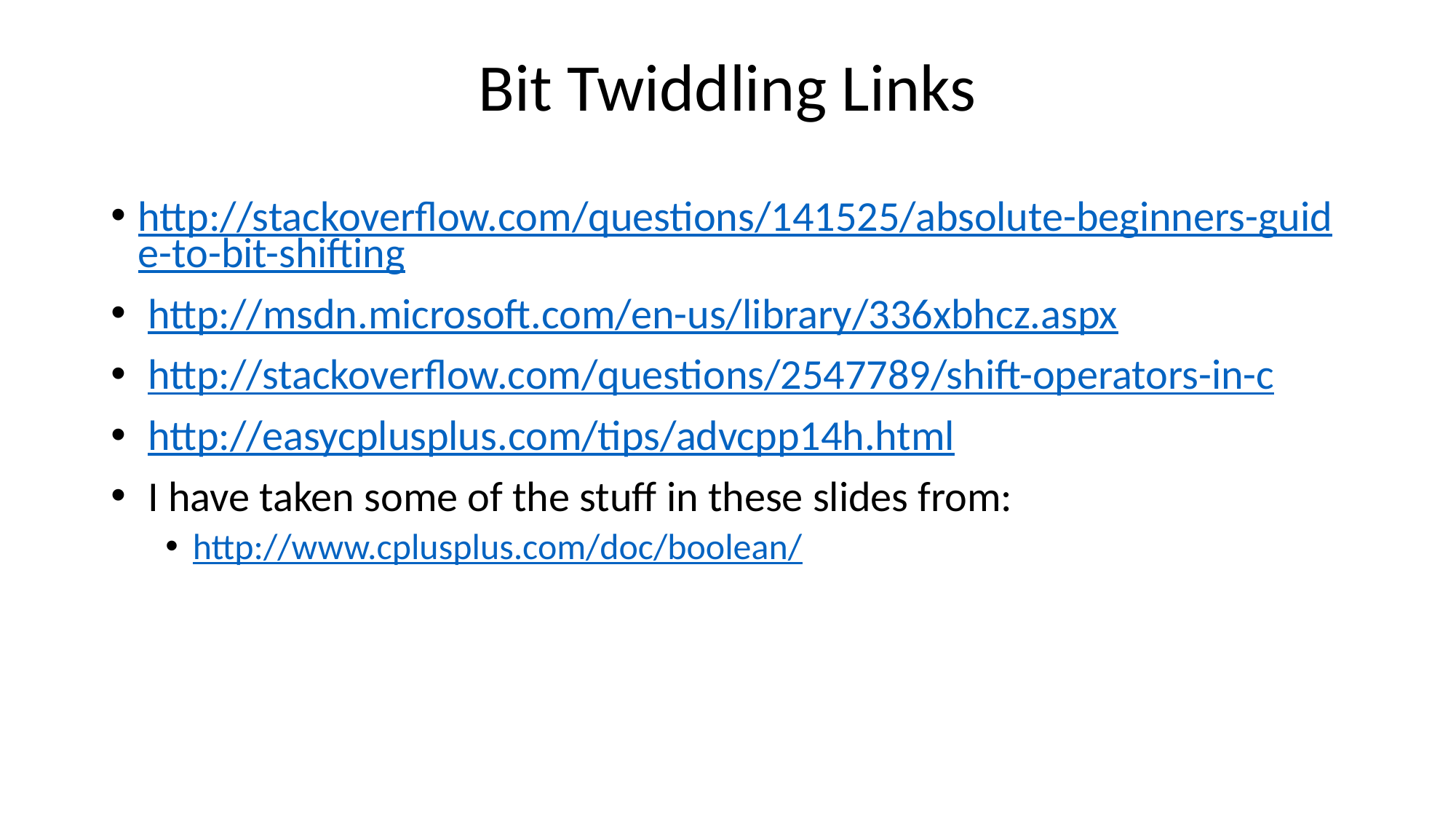

# Bit Twiddling Links
http://stackoverflow.com/questions/141525/absolute-beginners-guide-to-bit-shifting
 http://msdn.microsoft.com/en-us/library/336xbhcz.aspx
 http://stackoverflow.com/questions/2547789/shift-operators-in-c
 http://easycplusplus.com/tips/advcpp14h.html
 I have taken some of the stuff in these slides from:
http://www.cplusplus.com/doc/boolean/